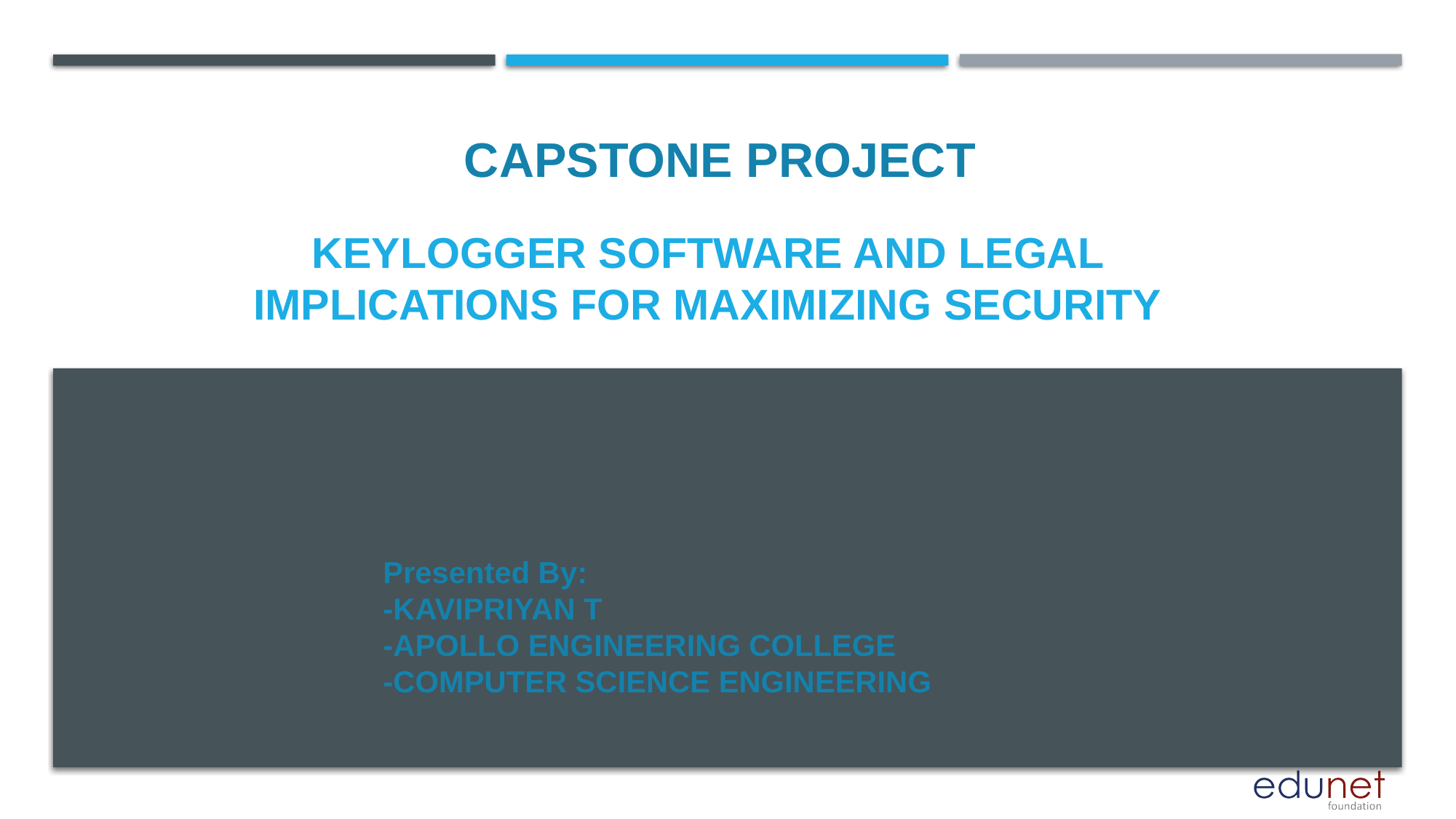

CAPSTONE PROJECT
# KEYLOGGER SOFTWARE AND LEGAL IMPLICATIONS FOR MAXIMIZING SECURITY
Presented By:
-KAVIPRIYAN T
-APOLLO ENGINEERING COLLEGE
-COMPUTER SCIENCE ENGINEERING